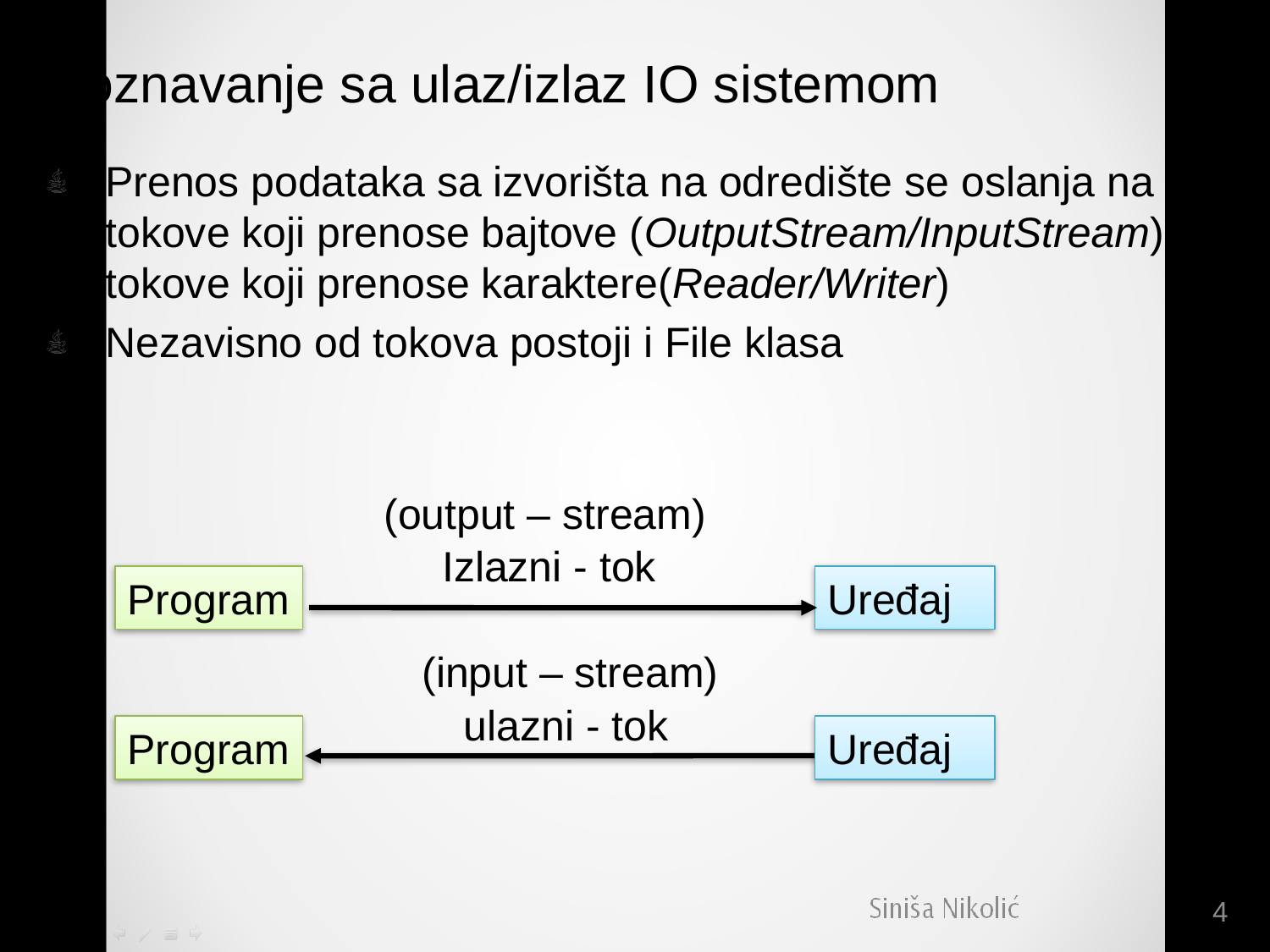

# Upoznavanje sa ulaz/izlaz IO sistemom
Prenos podataka sa izvorišta na odredište se oslanja na tokove koji prenose bajtove (OutputStream/InputStream) i tokove koji prenose karaktere(Reader/Writer)
Nezavisno od tokova postoji i File klasa
(output – stream)
Izlazni - tok
Program
Uređaj

(input – stream)
ulazni - tok
Program
Uređaj

4